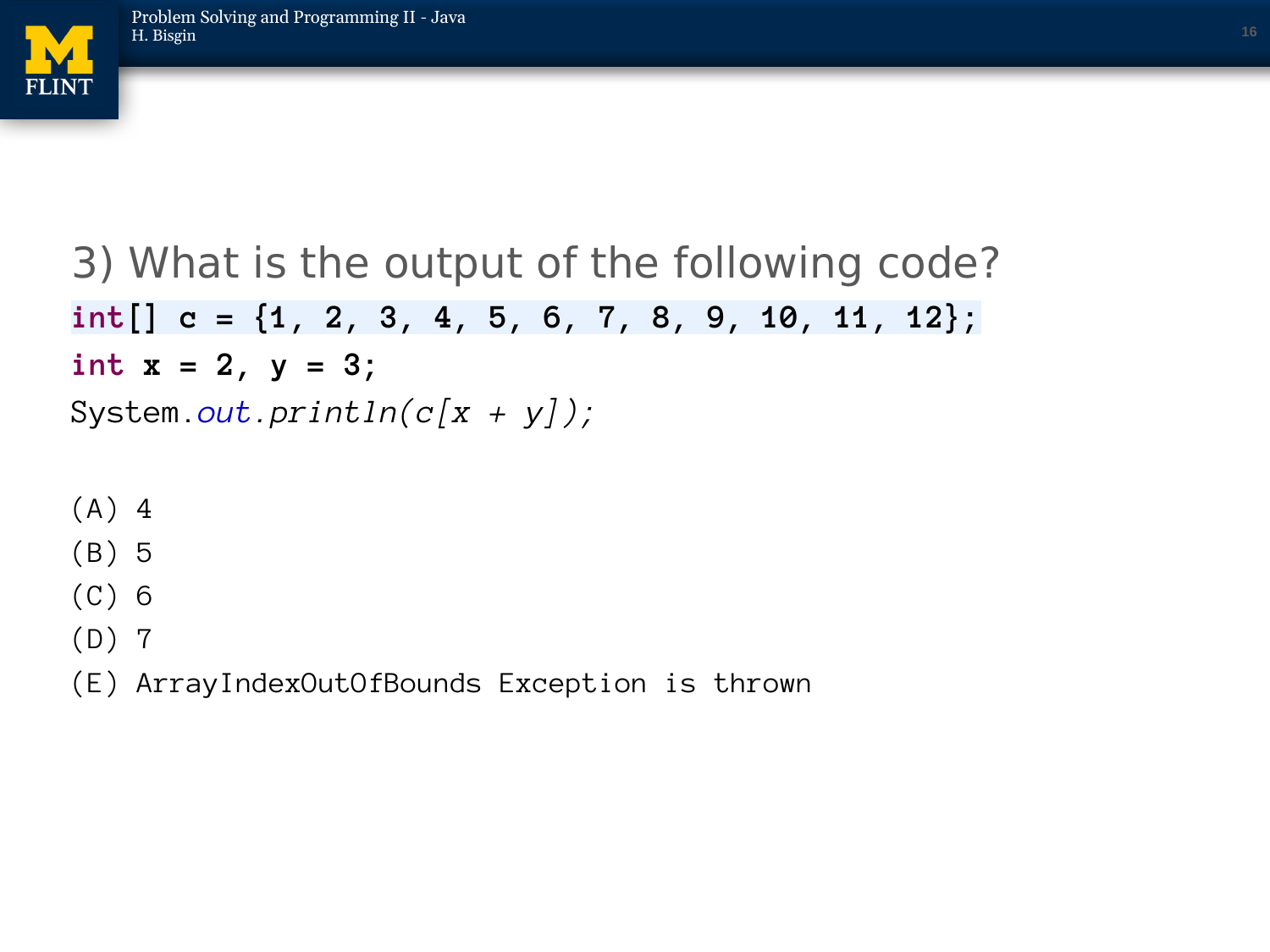

16
#
3) What is the output of the following code?
int[] c = {1, 2, 3, 4, 5, 6, 7, 8, 9, 10, 11, 12};
int x = 2, y = 3;
System.out.println(c[x + y]);

(A) 4
(B) 5
(C) 6
(D) 7
(E) ArrayIndexOutOfBounds Exception is thrown